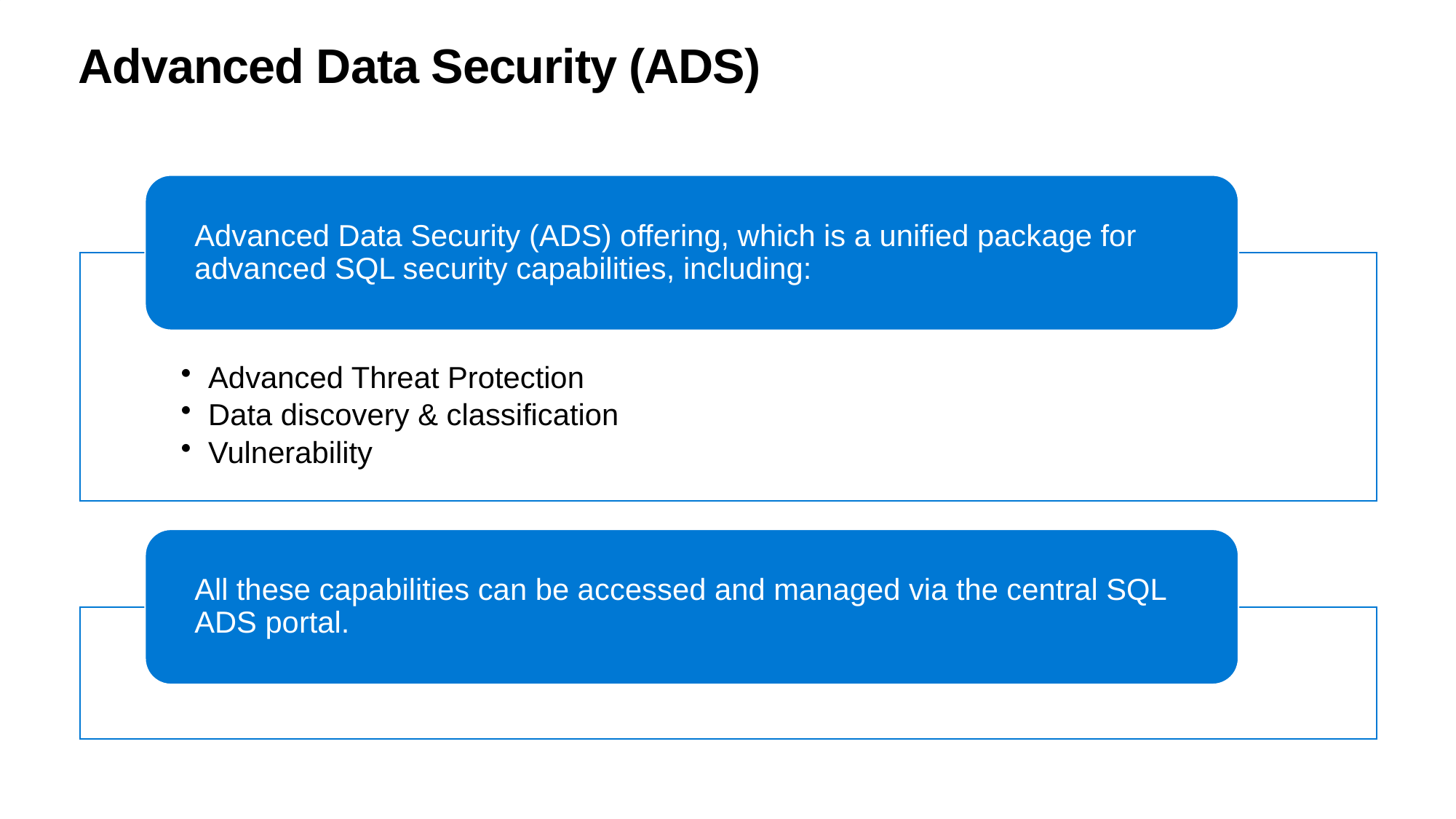

# Advanced Data Security (ADS)
Advanced Threat Protection
Data discovery & classification
Vulnerability
Advanced Data Security (ADS) offering, which is a unified package for advanced SQL security capabilities, including:
All these capabilities can be accessed and managed via the central SQL ADS portal.